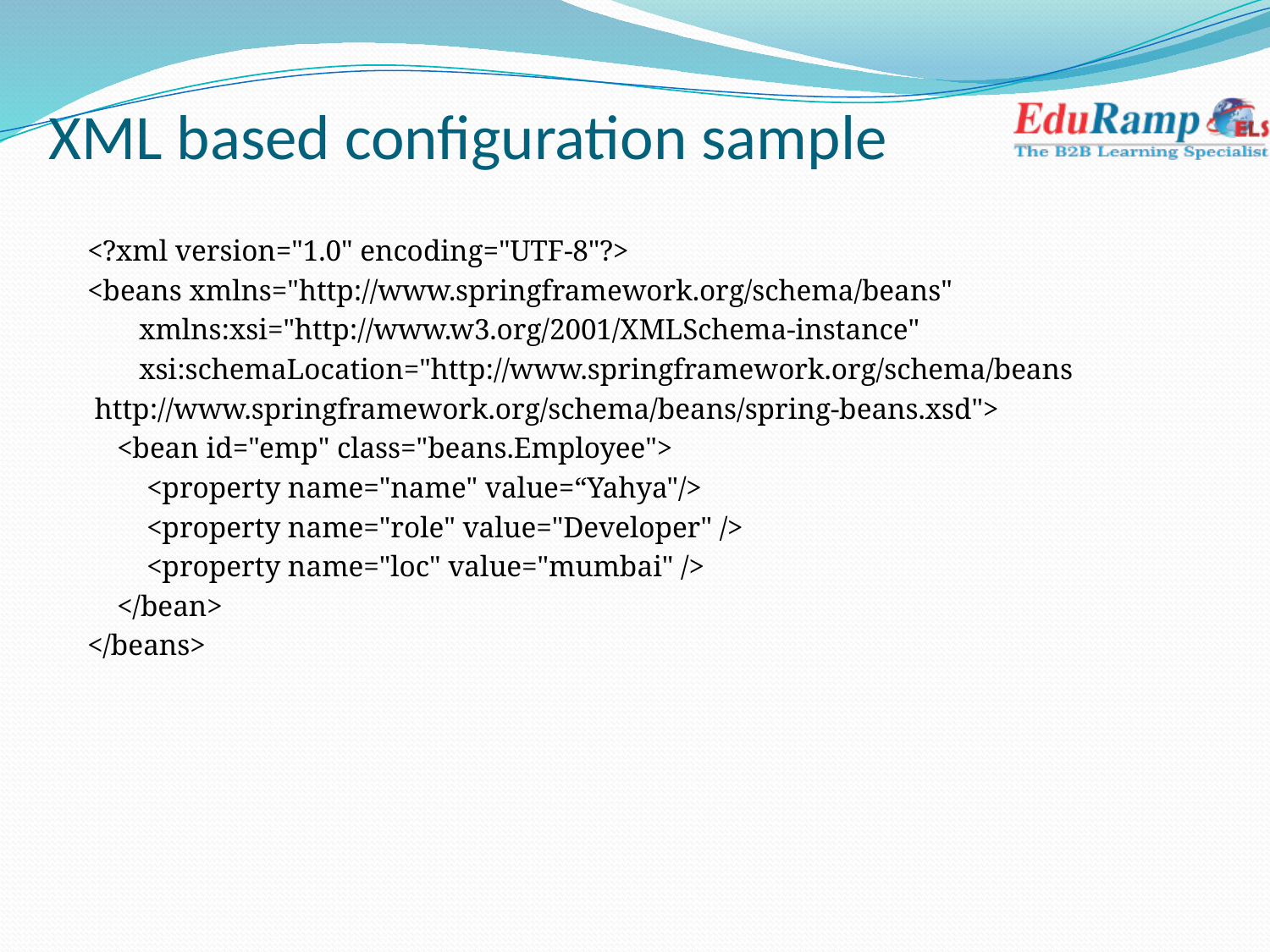

# XML based configuration sample

<?xml version="1.0" encoding="UTF-8"?>
<beans xmlns="http://www.springframework.org/schema/beans"
       xmlns:xsi="http://www.w3.org/2001/XMLSchema-instance"
       xsi:schemaLocation="http://www.springframework.org/schema/beans
 http://www.springframework.org/schema/beans/spring-beans.xsd">
    <bean id="emp" class="beans.Employee">
        <property name="name" value=“Yahya"/>
        <property name="role" value="Developer" />
        <property name="loc" value="mumbai" />
    </bean>
</beans>